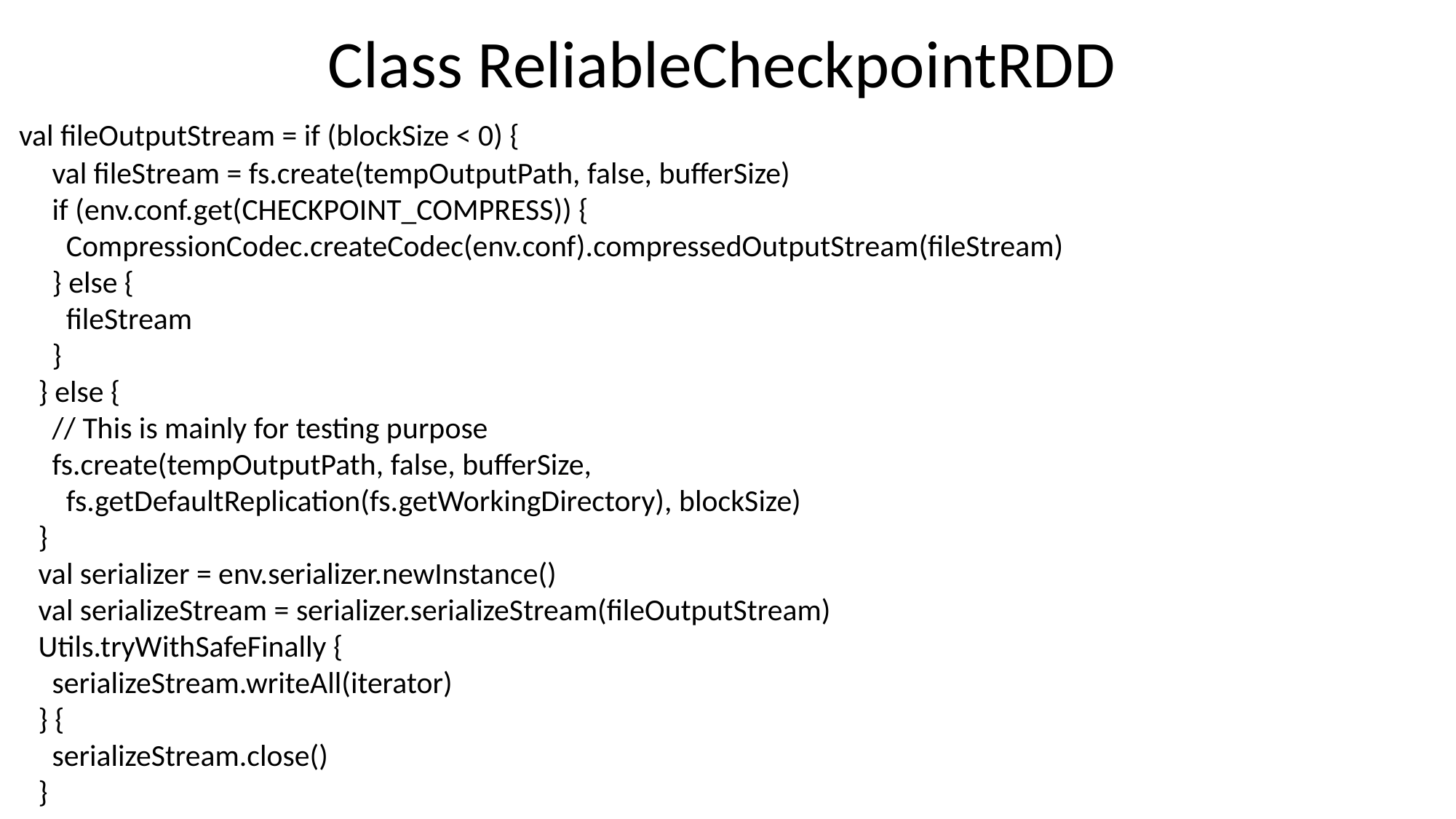

Class ReliableCheckpointRDD
 val fileOutputStream = if (blockSize < 0) {
      val fileStream = fs.create(tempOutputPath, false, bufferSize)
      if (env.conf.get(CHECKPOINT_COMPRESS)) {
        CompressionCodec.createCodec(env.conf).compressedOutputStream(fileStream)
      } else {
        fileStream
      }
    } else {
      // This is mainly for testing purpose
      fs.create(tempOutputPath, false, bufferSize,
        fs.getDefaultReplication(fs.getWorkingDirectory), blockSize)
    }
    val serializer = env.serializer.newInstance()
    val serializeStream = serializer.serializeStream(fileOutputStream)
    Utils.tryWithSafeFinally {
      serializeStream.writeAll(iterator)
    } {
      serializeStream.close()
    }